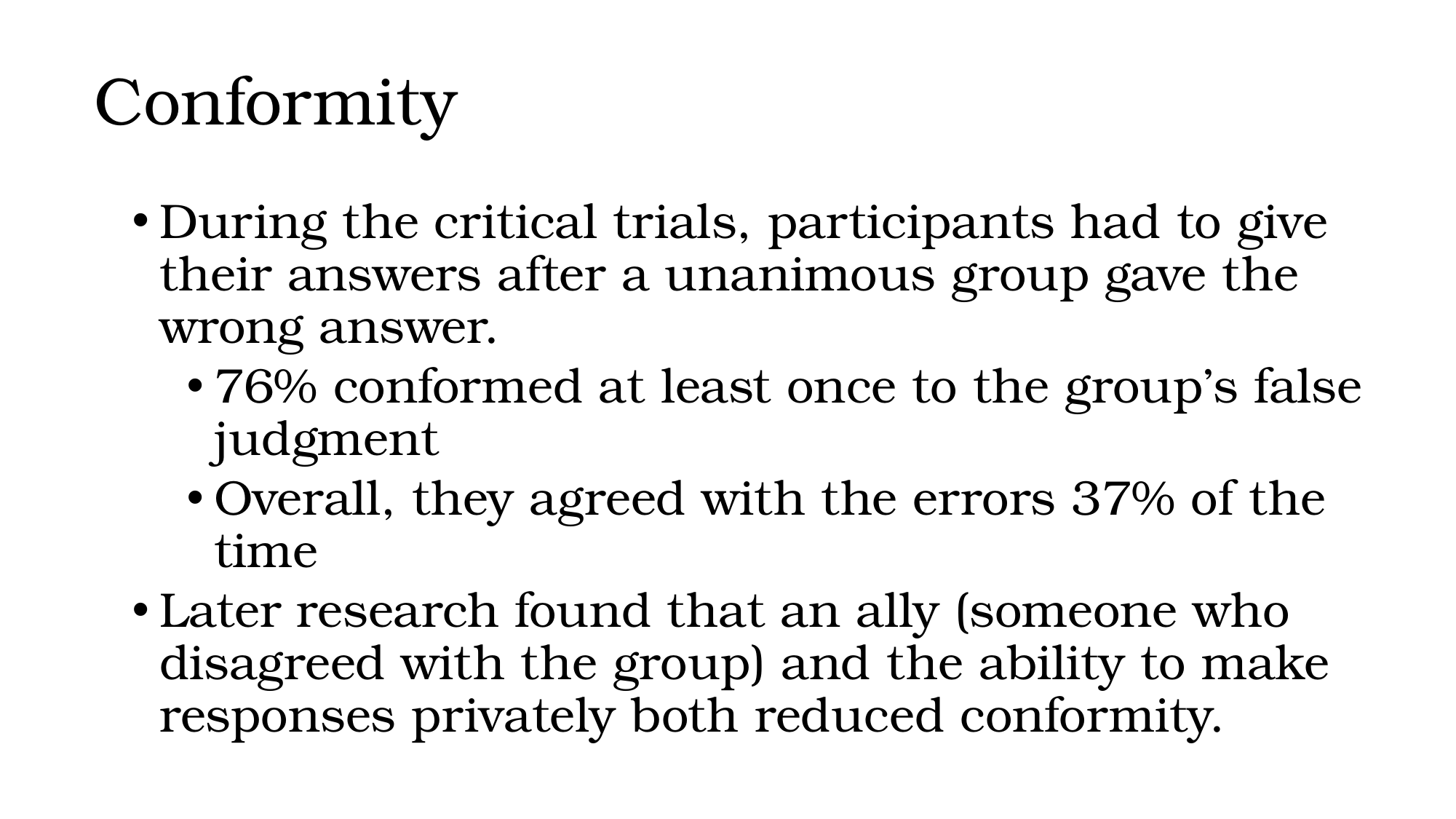

# Conformity
During the critical trials, participants had to give their answers after a unanimous group gave the wrong answer.
76% conformed at least once to the group’s false judgment
Overall, they agreed with the errors 37% of the time
Later research found that an ally (someone who disagreed with the group) and the ability to make responses privately both reduced conformity.